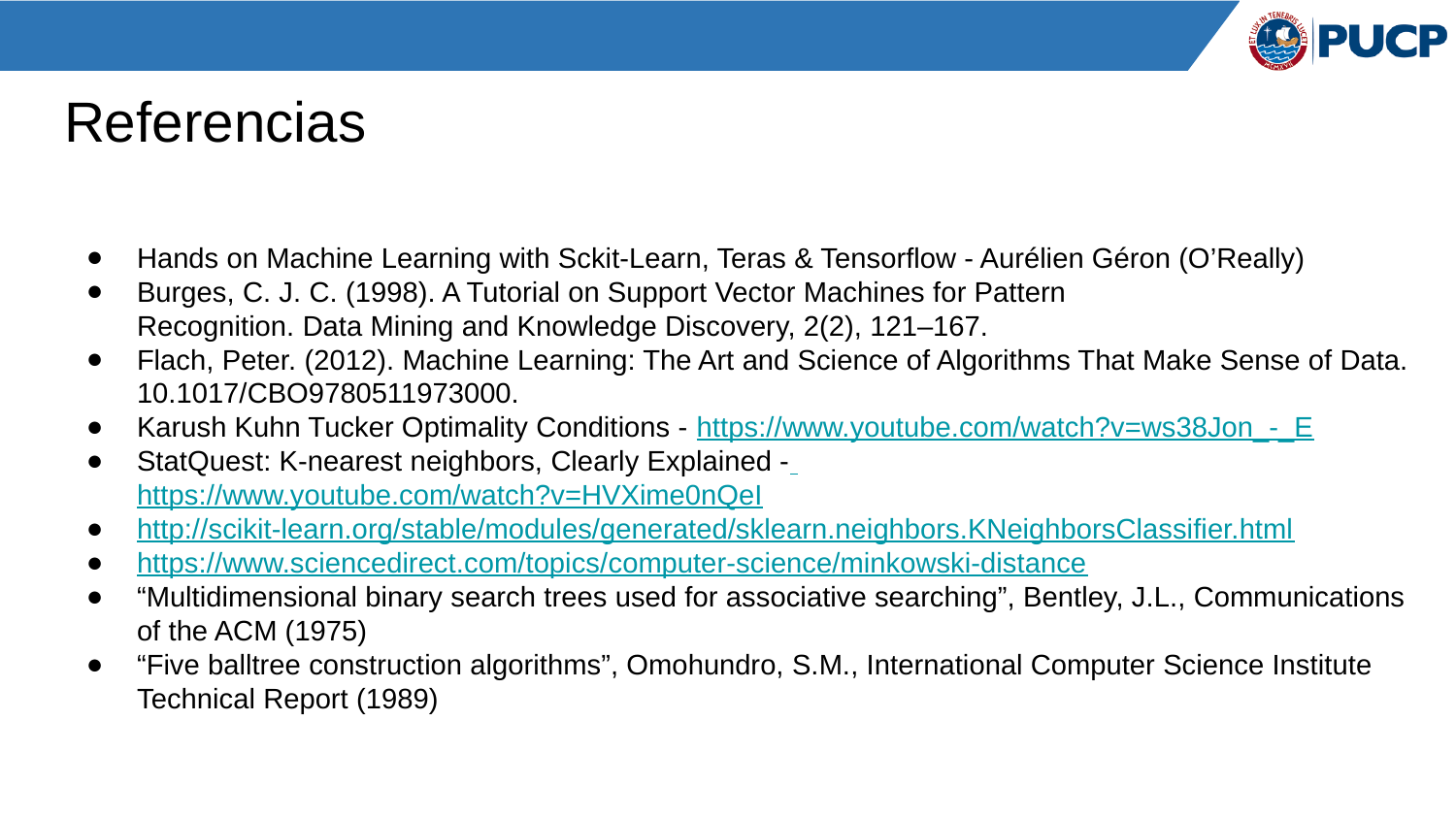

# Referencias

Hands on Machine Learning with Sckit-Learn, Teras & Tensorflow - Aurélien Géron (O’Really)
Burges, C. J. C. (1998). A Tutorial on Support Vector Machines for Pattern
Recognition. Data Mining and Knowledge Discovery, 2(2), 121–167.
Flach, Peter. (2012). Machine Learning: The Art and Science of Algorithms That Make Sense of Data. 10.1017/CBO9780511973000.
Karush Kuhn Tucker Optimality Conditions - https://www.youtube.com/watch?v=ws38Jon_-_E
StatQuest: K-nearest neighbors, Clearly Explained - https://www.youtube.com/watch?v=HVXime0nQeI
http://scikit-learn.org/stable/modules/generated/sklearn.neighbors.KNeighborsClassifier.html
https://www.sciencedirect.com/topics/computer-science/minkowski-distance
“Multidimensional binary search trees used for associative searching”, Bentley, J.L., Communications of the ACM (1975)
“Five balltree construction algorithms”, Omohundro, S.M., International Computer Science Institute Technical Report (1989)